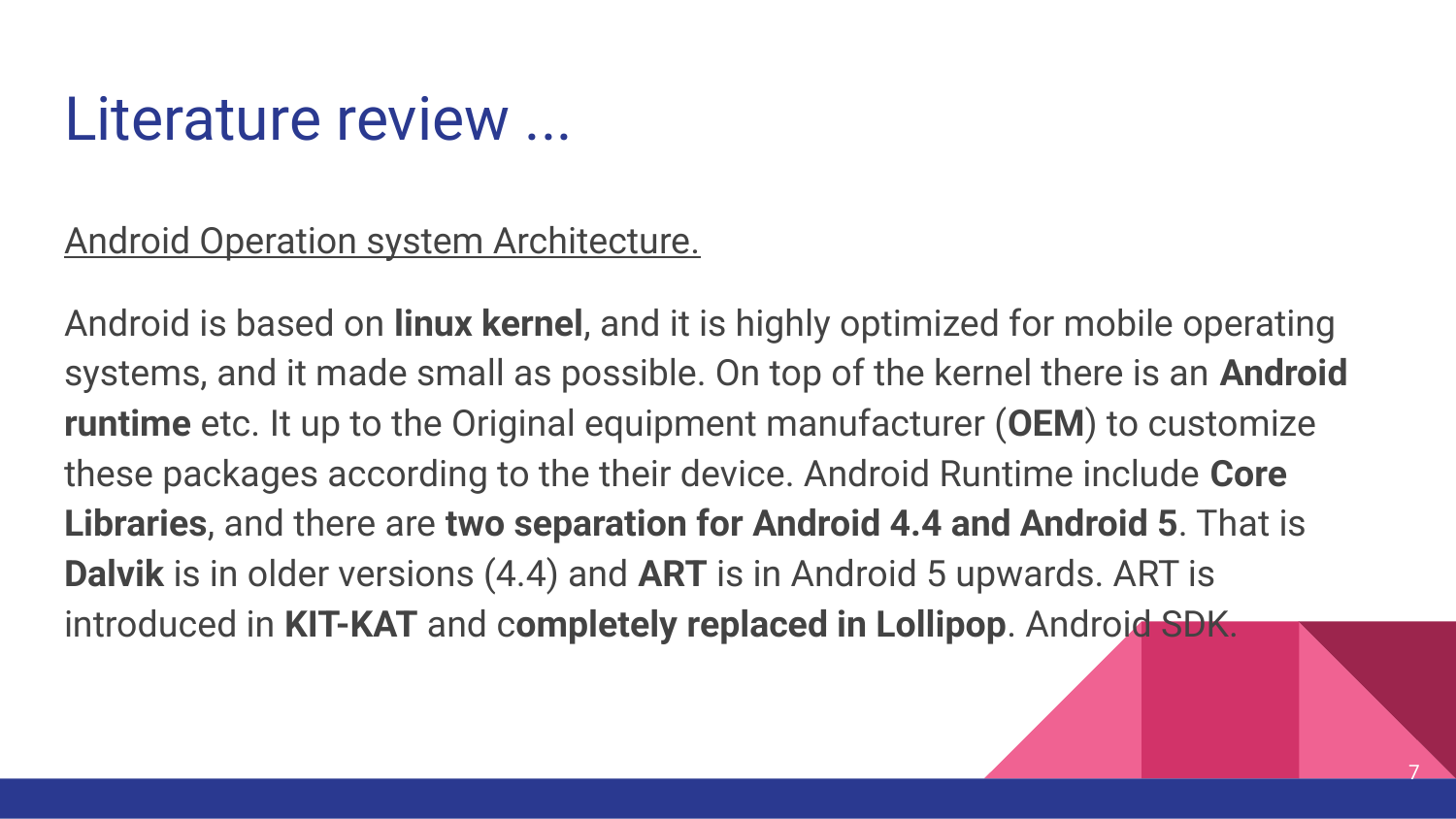

# Literature review ...

Android Operation system Architecture.
Android is based on linux kernel, and it is highly optimized for mobile operating systems, and it made small as possible. On top of the kernel there is an Android runtime etc. It up to the Original equipment manufacturer (OEM) to customize these packages according to the their device. Android Runtime include Core Libraries, and there are two separation for Android 4.4 and Android 5. That is Dalvik is in older versions (4.4) and ART is in Android 5 upwards. ART is introduced in KIT-KAT and completely replaced in Lollipop. Android SDK.
7